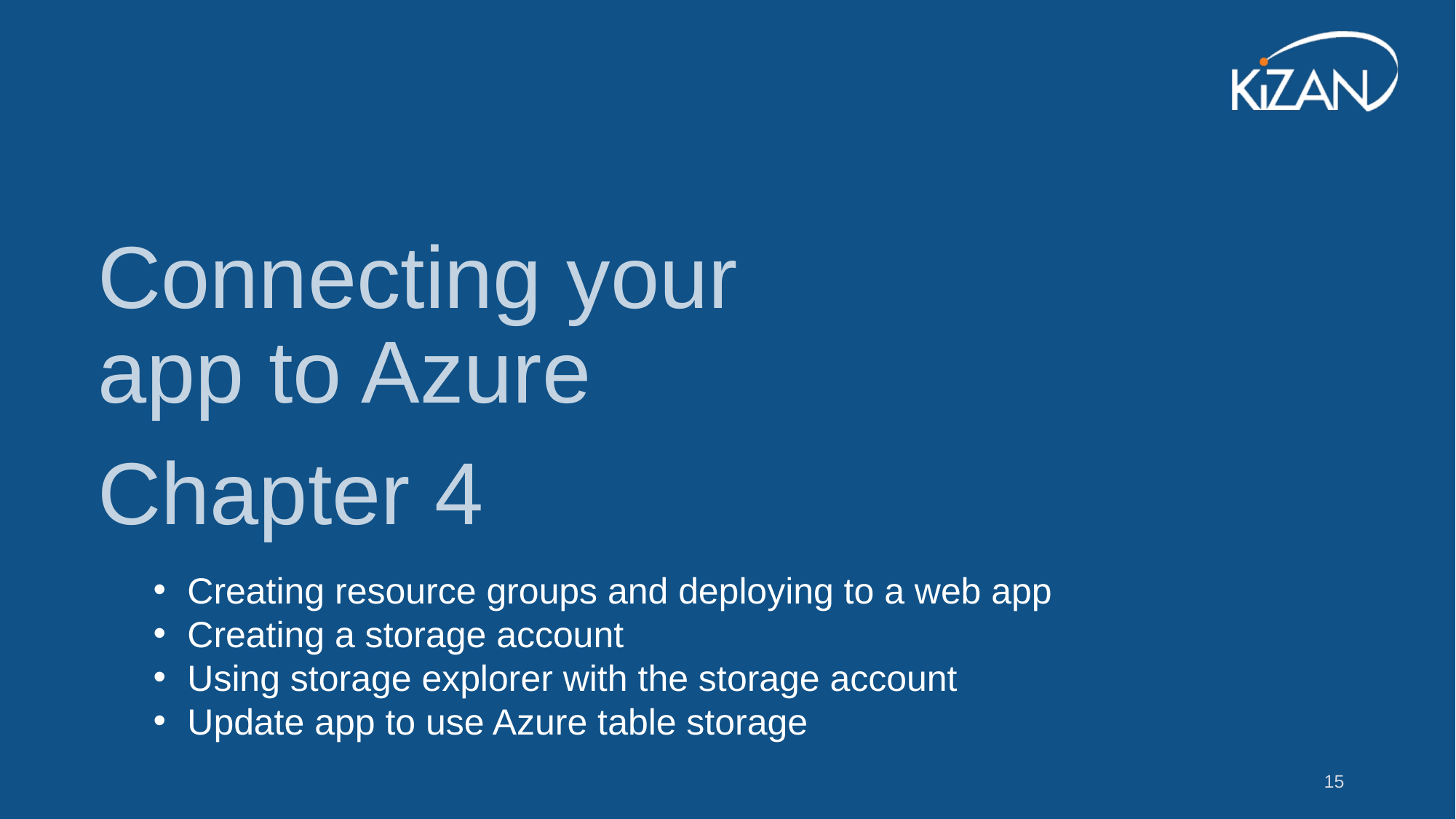

Connecting your app to Azure
Chapter 4
Creating resource groups and deploying to a web app
Creating a storage account
Using storage explorer with the storage account
Update app to use Azure table storage
15